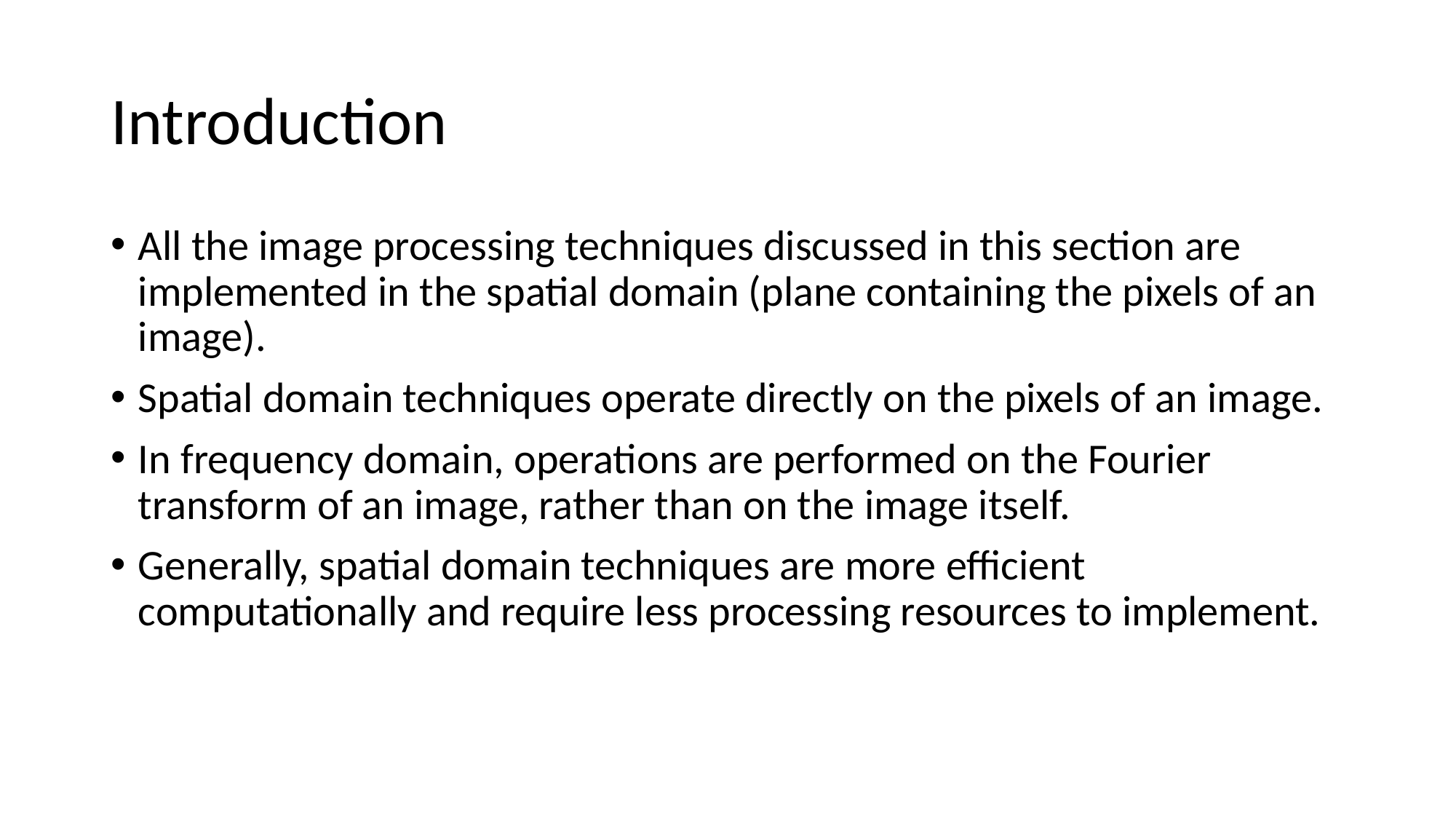

# Introduction
All the image processing techniques discussed in this section are implemented in the spatial domain (plane containing the pixels of an image).
Spatial domain techniques operate directly on the pixels of an image.
In frequency domain, operations are performed on the Fourier transform of an image, rather than on the image itself.
Generally, spatial domain techniques are more efficient computationally and require less processing resources to implement.